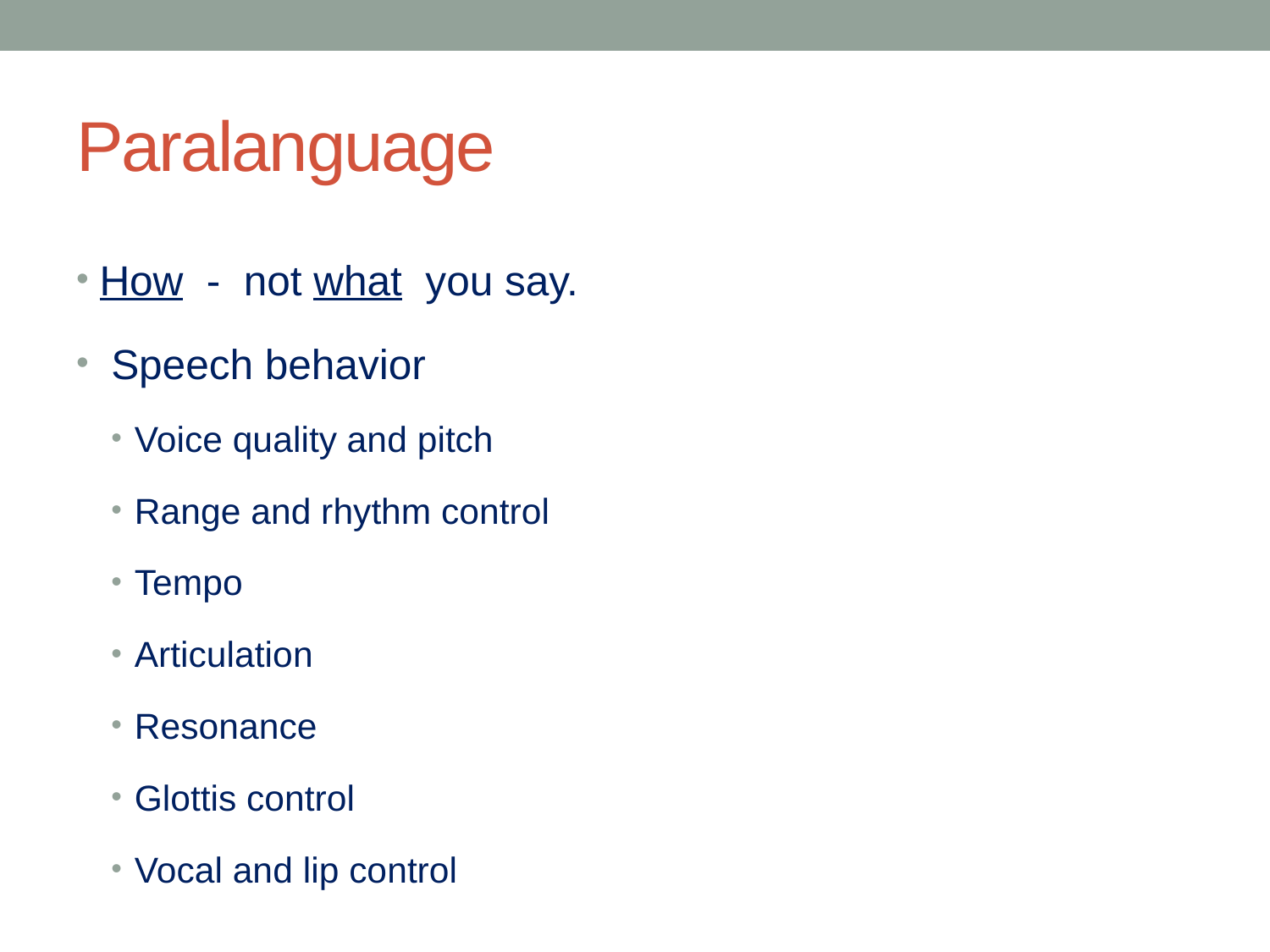

# Paralanguage
How  -  not what  you say.
 Speech behavior
Voice quality and pitch
Range and rhythm control
Tempo
Articulation
Resonance
Glottis control
Vocal and lip control